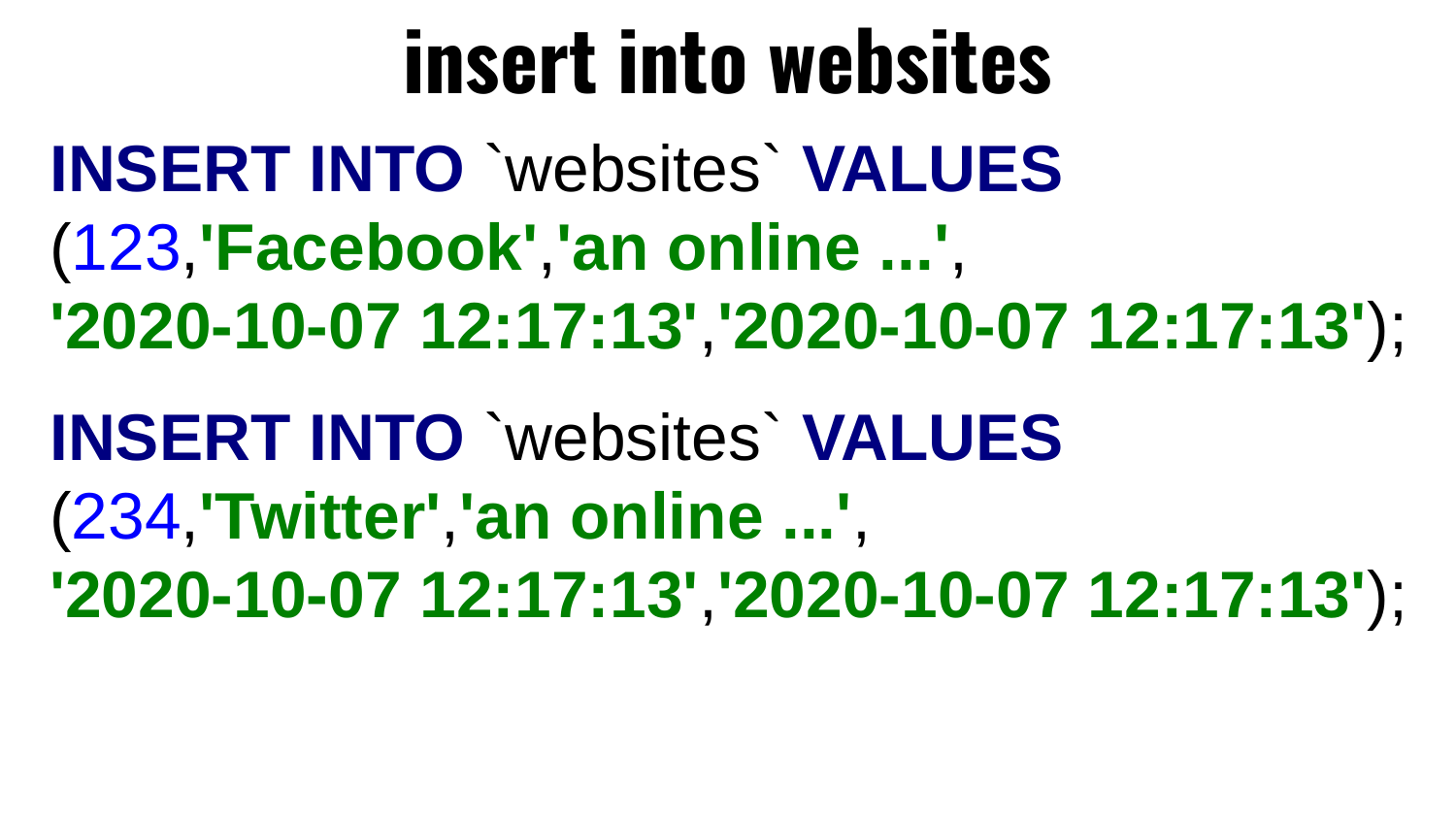

# insert into websites
INSERT INTO `websites` VALUES
(123,'Facebook','an online ...',
'2020-10-07 12:17:13','2020-10-07 12:17:13');
INSERT INTO `websites` VALUES
(234,'Twitter','an online ...',
'2020-10-07 12:17:13','2020-10-07 12:17:13');